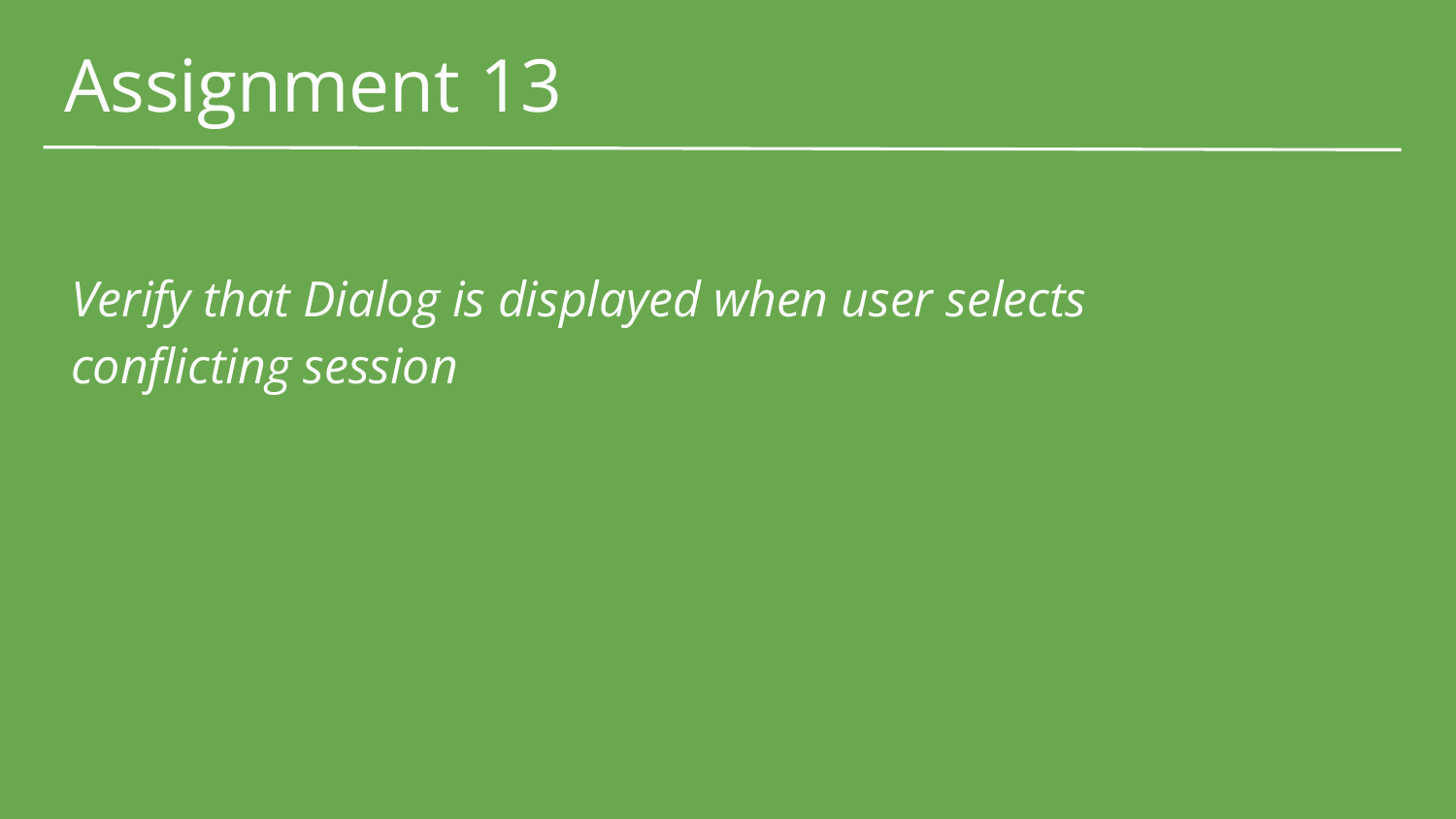

# Assignment 13

Verify that Dialog is displayed when user selects conflicting session